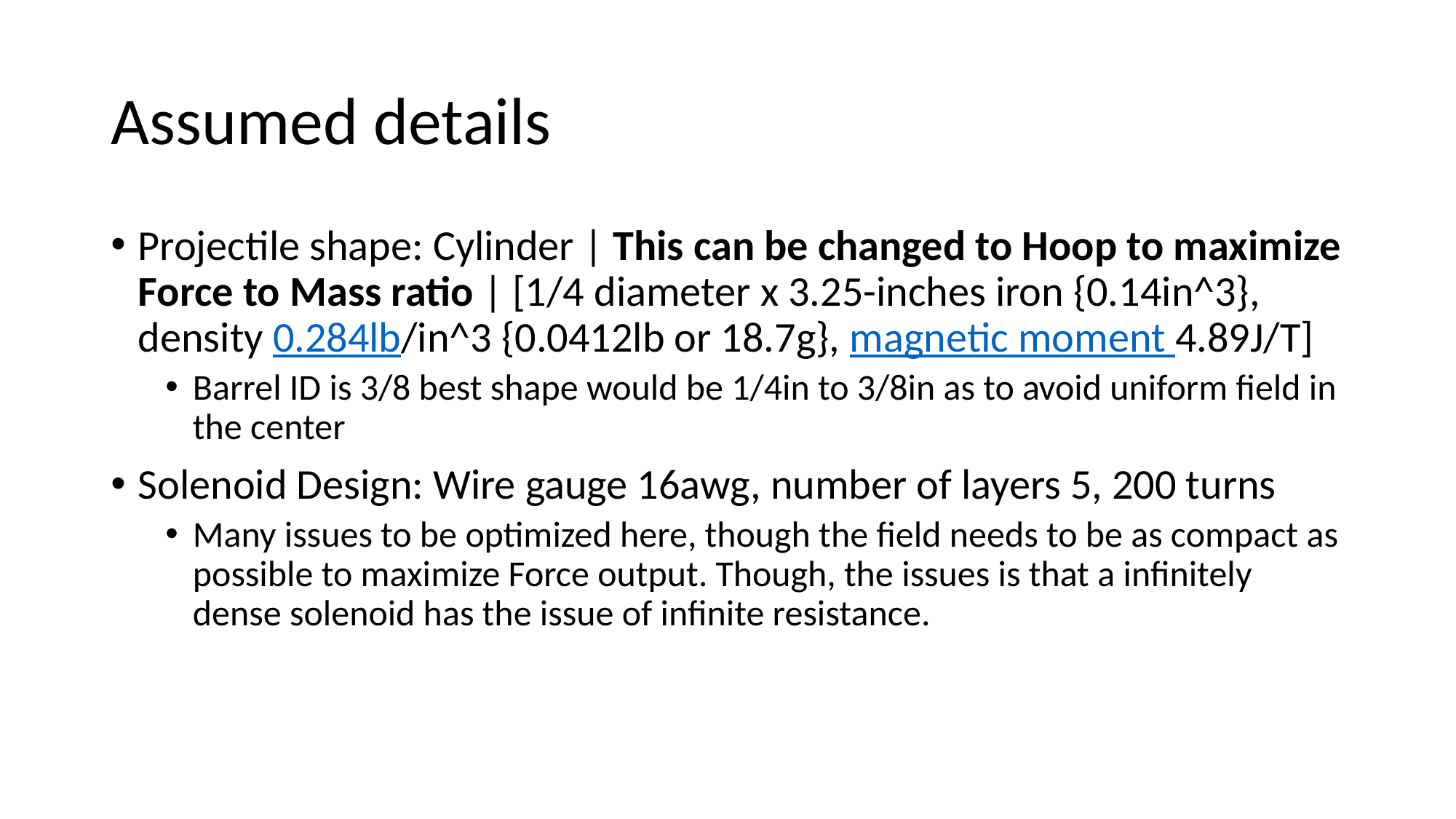

# Assumed details
Projectile shape: Cylinder | This can be changed to Hoop to maximize Force to Mass ratio | [1/4 diameter x 3.25-inches iron {0.14in^3}, density 0.284lb/in^3 {0.0412lb or 18.7g}, magnetic moment 4.89J/T]
Barrel ID is 3/8 best shape would be 1/4in to 3/8in as to avoid uniform field in the center
Solenoid Design: Wire gauge 16awg, number of layers 5, 200 turns
Many issues to be optimized here, though the field needs to be as compact as possible to maximize Force output. Though, the issues is that a infinitely dense solenoid has the issue of infinite resistance.